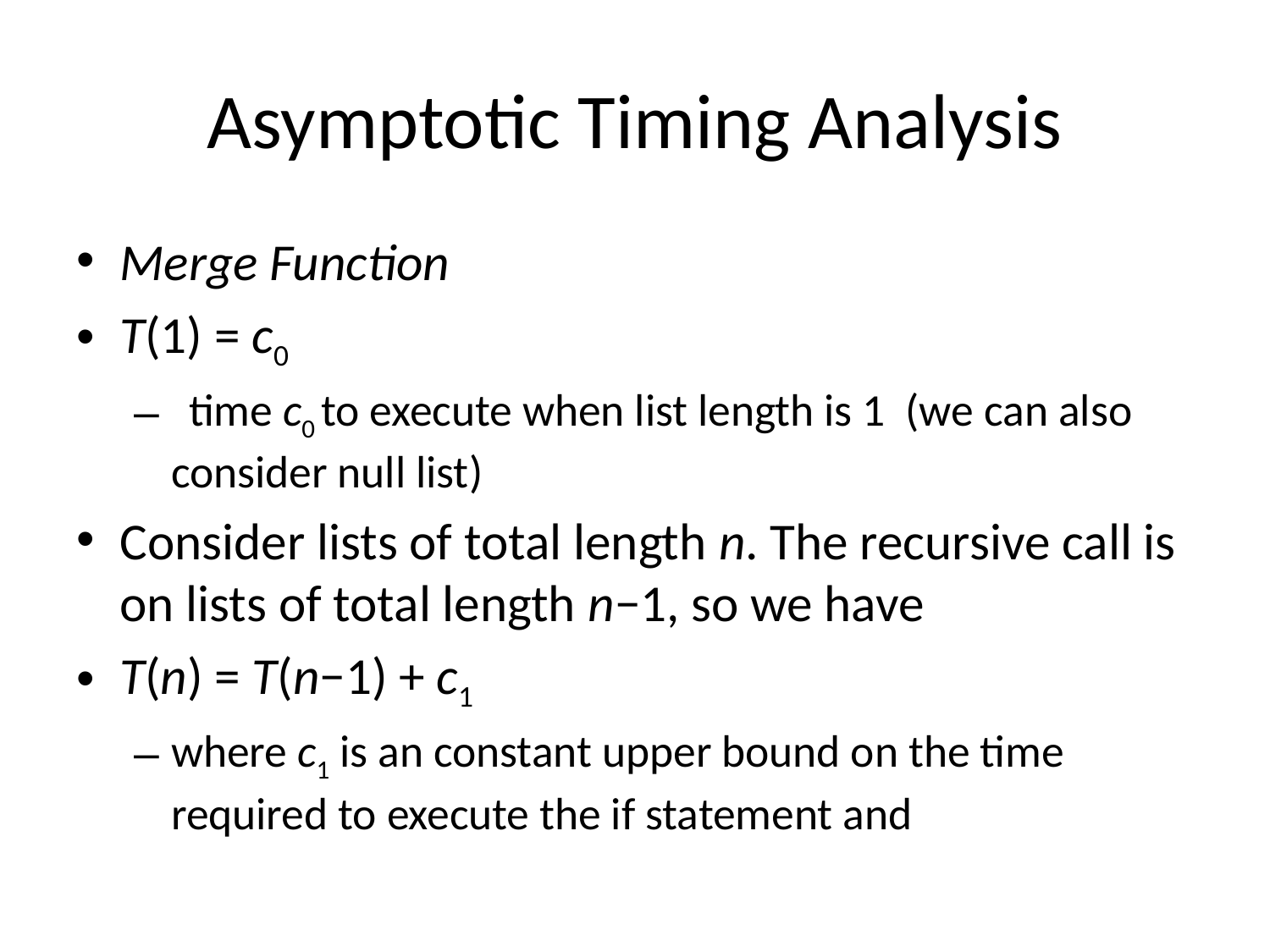

# Asymptotic Timing Analysis
Merge Function
T(1) = c0
   time c0 to execute when list length is 1  (we can also consider null list)
Consider lists of total length n. The recursive call is on lists of total length n−1, so we have
T(n) = T(n−1) + c1
where c1 is an constant upper bound on the time required to execute the if statement and